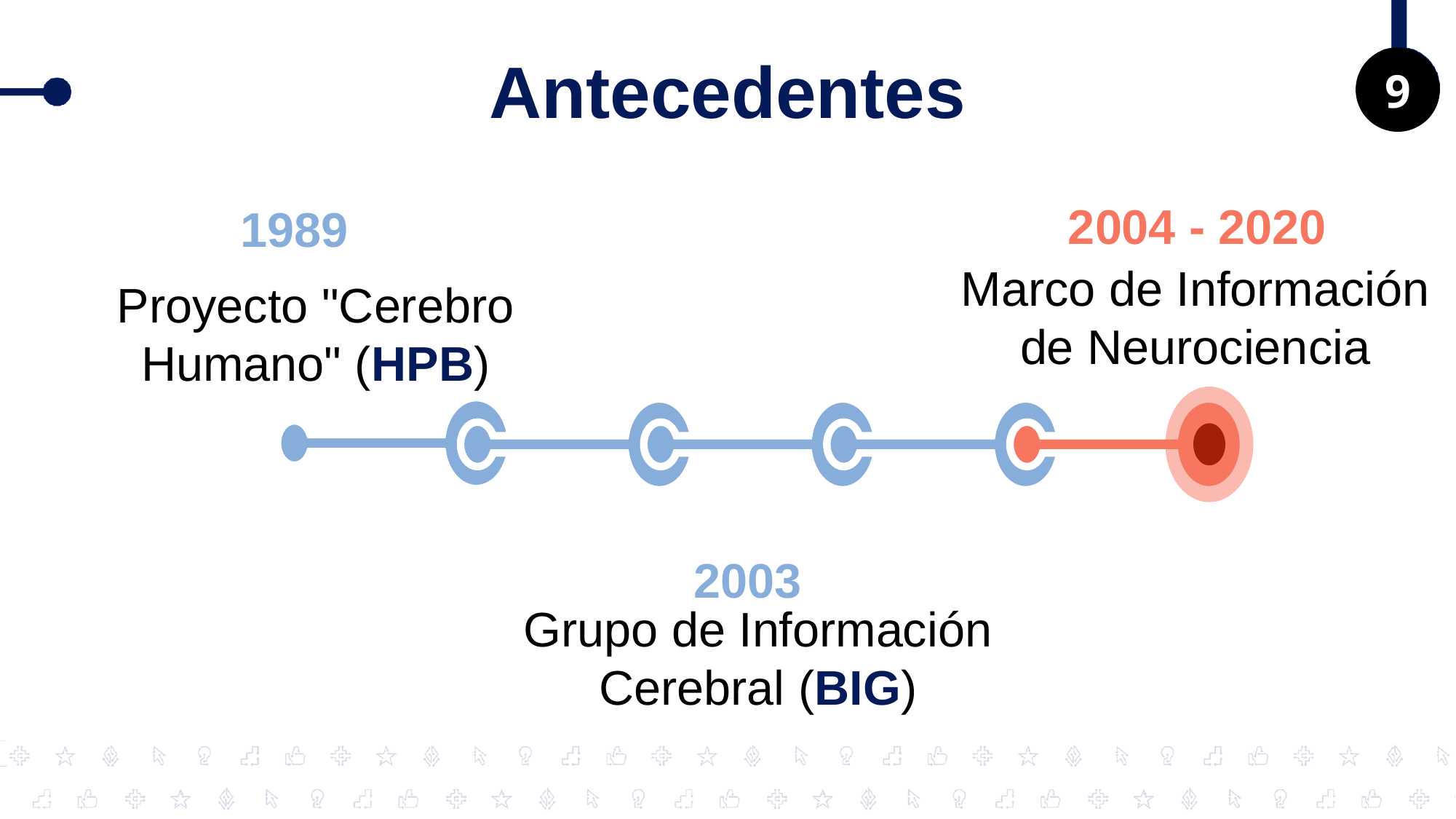

9
Antecedentes

2004 - 2020
1989
Marco de Información de Neurociencia
Proyecto "Cerebro Humano" (HPB)

2003
Grupo de Información Cerebral (BIG)